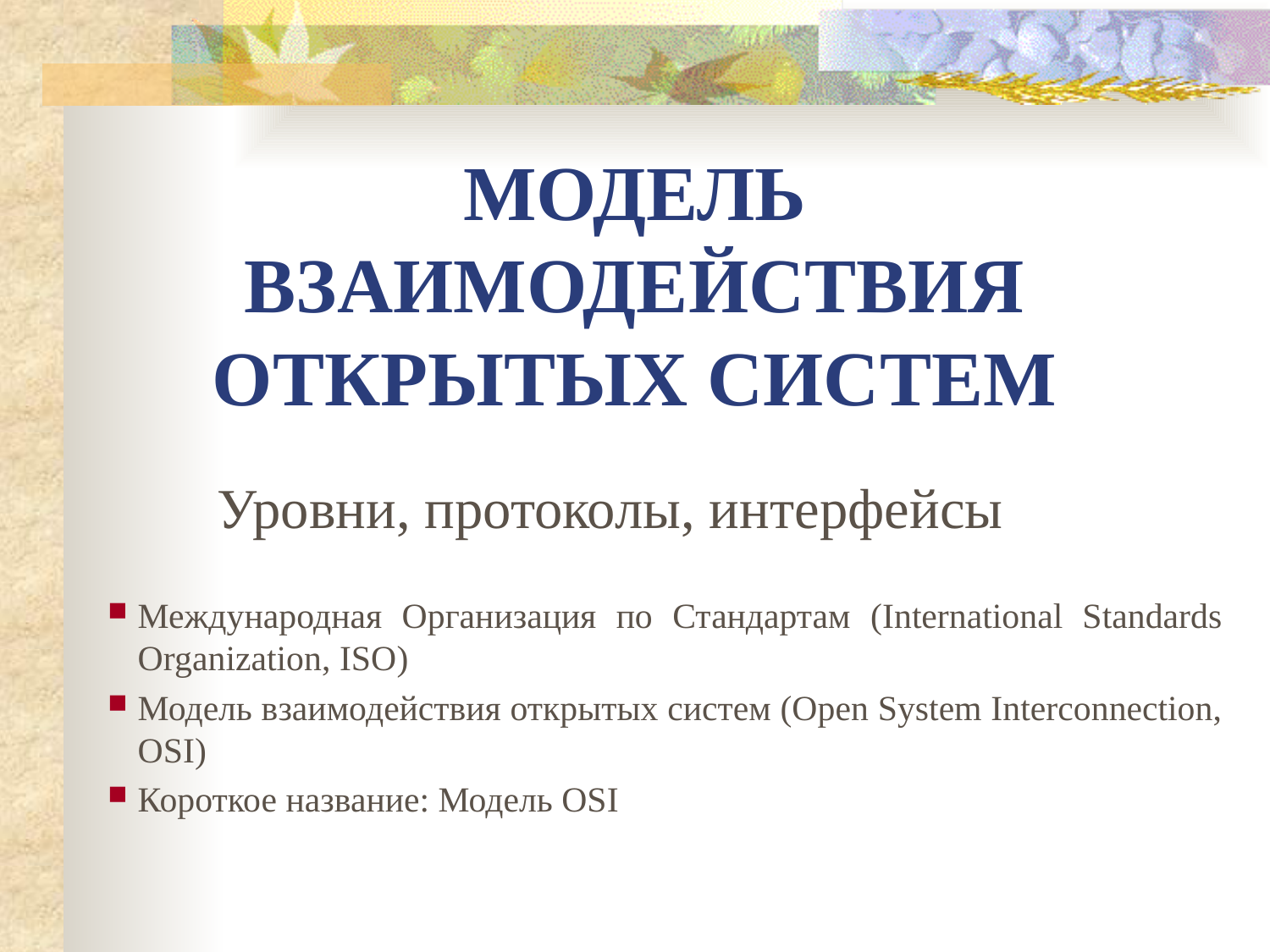

МОДЕЛЬ ВЗАИМОДЕЙСТВИЯ ОТКРЫТЫХ СИСТЕМ
Уровни, протоколы, интерфейсы
Международная Организация по Стандартам (International Standards Organization, ISO)
Модель взаимодействия открытых систем (Open System Interconnection, OSI)
Короткое название: Модель OSI